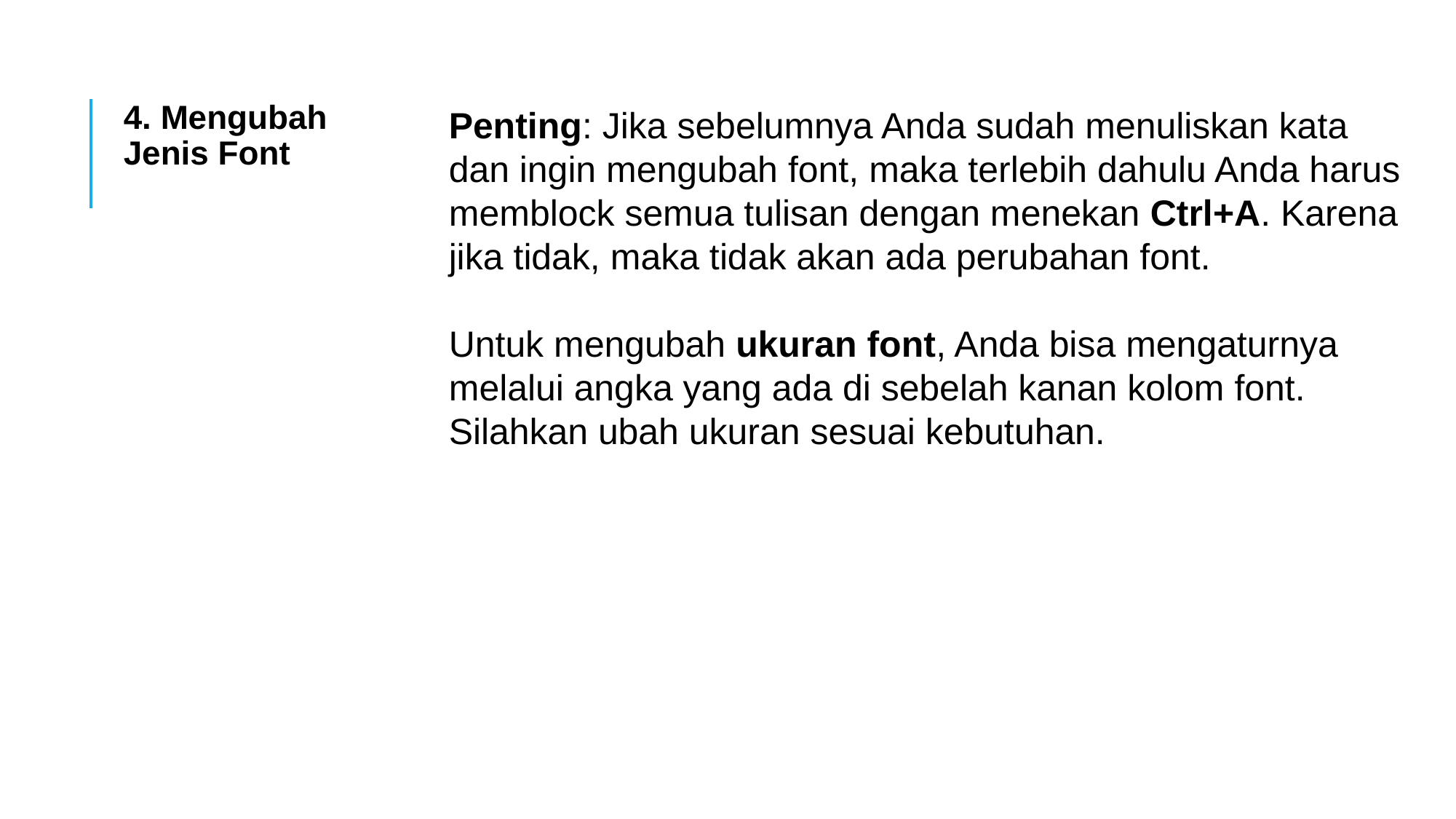

4. Mengubah Jenis Font

Penting: Jika sebelumnya Anda sudah menuliskan kata dan ingin mengubah font, maka terlebih dahulu Anda harus memblock semua tulisan dengan menekan Ctrl+A. Karena jika tidak, maka tidak akan ada perubahan font.

Untuk mengubah ukuran font, Anda bisa mengaturnya melalui angka yang ada di sebelah kanan kolom font. Silahkan ubah ukuran sesuai kebutuhan.